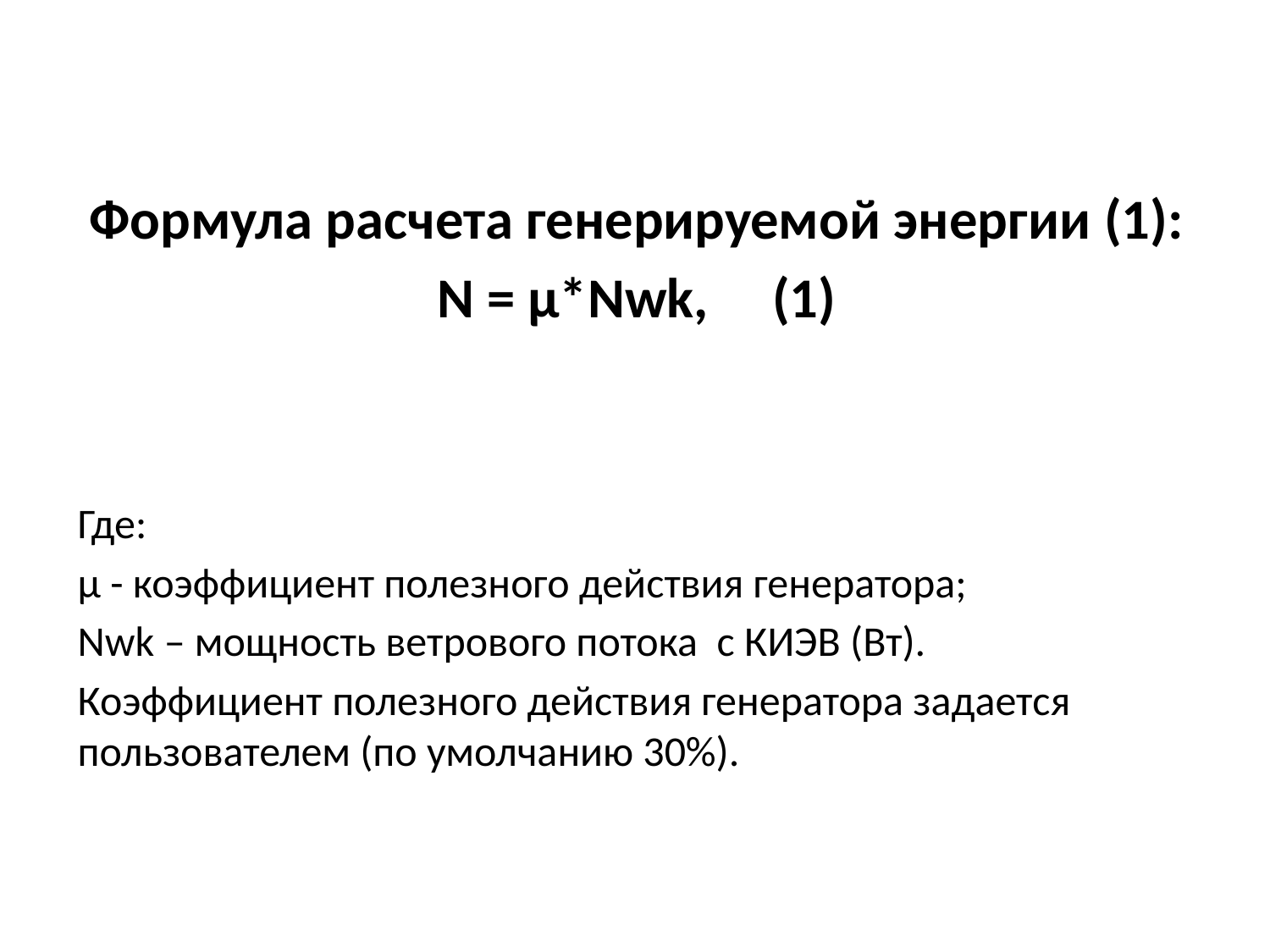

Формула расчета генерируемой энергии (1):
N = µ*Nwk,     (1)

Где:
µ - коэффициент полезного действия генератора;
Nwk – мощность ветрового потока  с КИЭВ (Вт).
Коэффициент полезного действия генератора задается пользователем (по умолчанию 30%).